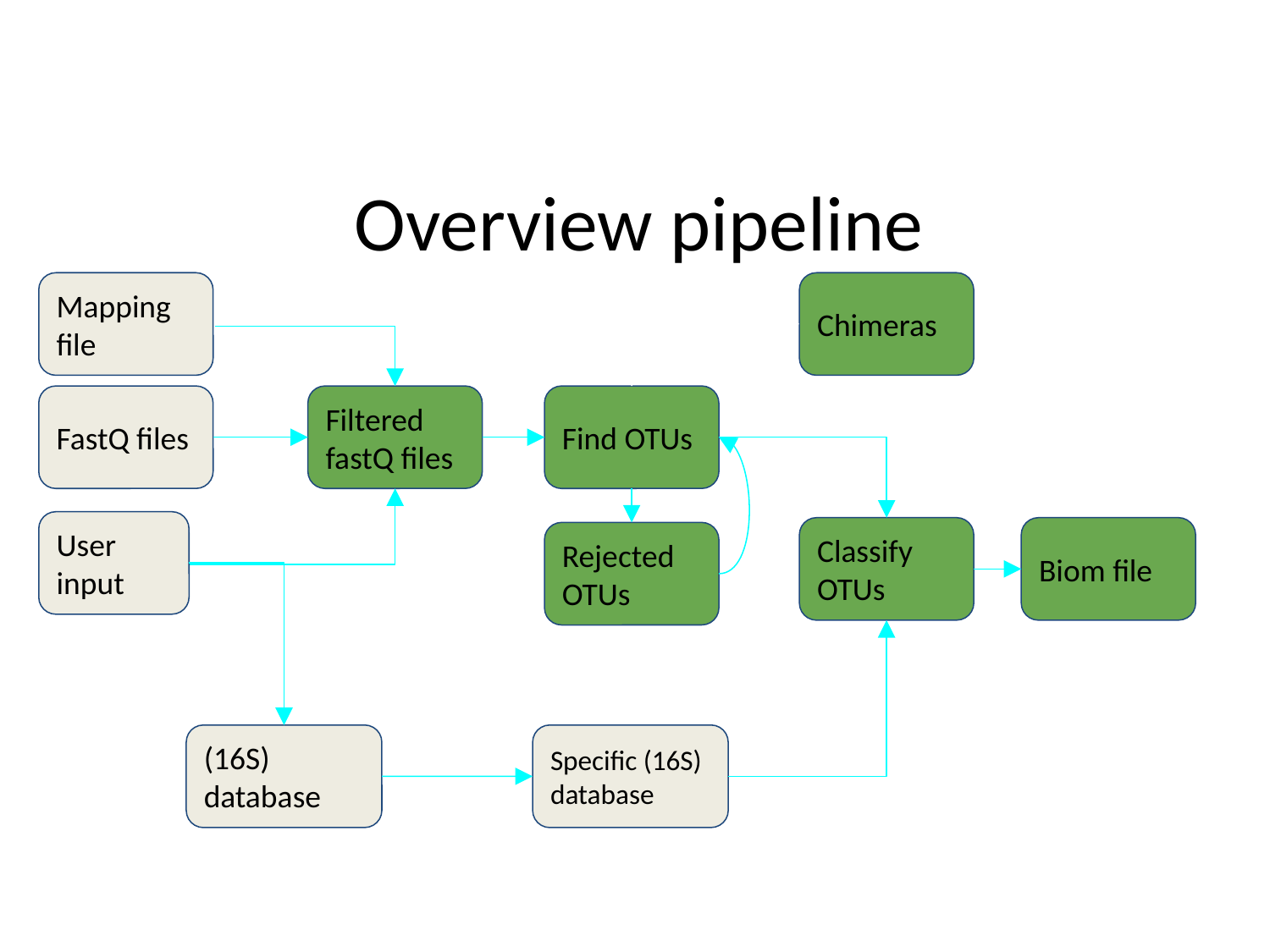

Overview pipeline
Mapping file
Chimeras
FastQ files
Filtered fastQ files
Find OTUs
User input
Biom file
Classify OTUs
Rejected OTUs
(16S) database
Specific (16S) database